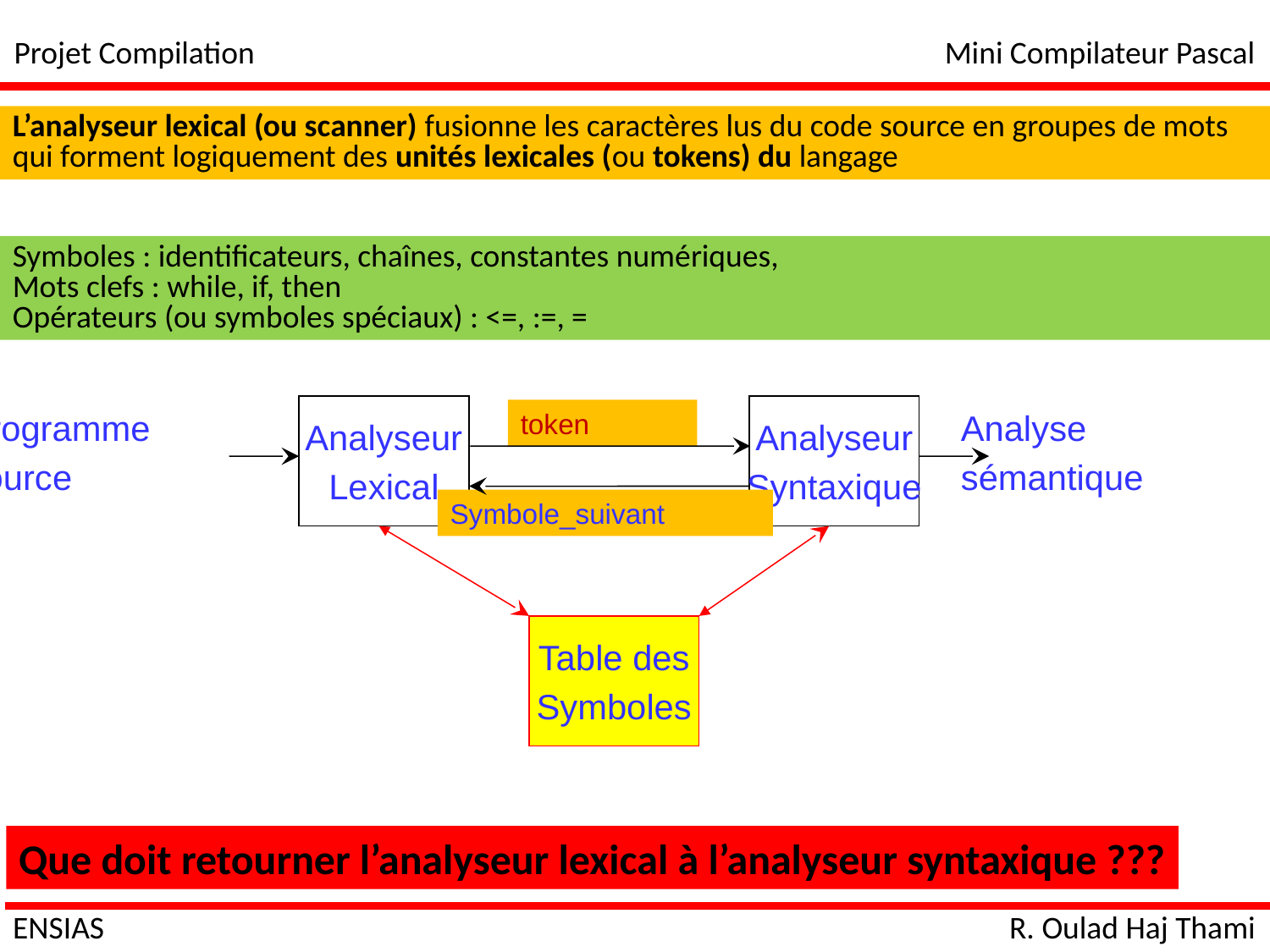

Projet Compilation
Mini Compilateur Pascal
L’analyseur lexical (ou scanner) fusionne les caractères lus du code source en groupes de mots qui forment logiquement des unités lexicales (ou tokens) du langage
Symboles : identificateurs, chaînes, constantes numériques,
Mots clefs : while, if, then
Opérateurs (ou symboles spéciaux) : <=, :=, =
Analyseur
Lexical
Analyseur
Syntaxique
Programme
source
token
Analyse
sémantique

Symbole_suivant

Table des
Symboles
Que doit retourner l’analyseur lexical à l’analyseur syntaxique ???
ENSIAS
R. Oulad Haj Thami